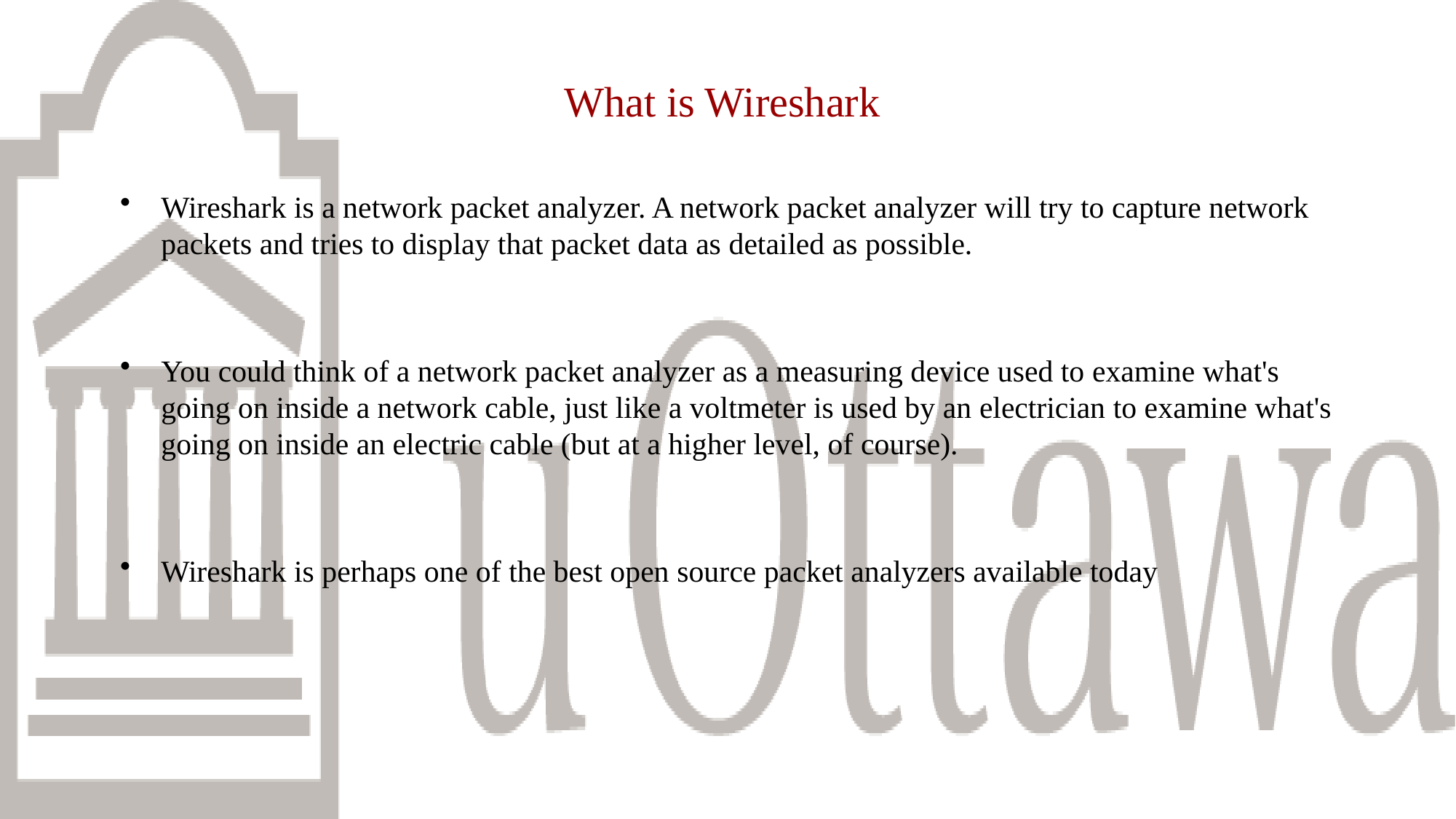

# What is Wireshark
Wireshark is a network packet analyzer. A network packet analyzer will try to capture network packets and tries to display that packet data as detailed as possible.

You could think of a network packet analyzer as a measuring device used to examine what's going on inside a network cable, just like a voltmeter is used by an electrician to examine what's going on inside an electric cable (but at a higher level, of course).

Wireshark is perhaps one of the best open source packet analyzers available today